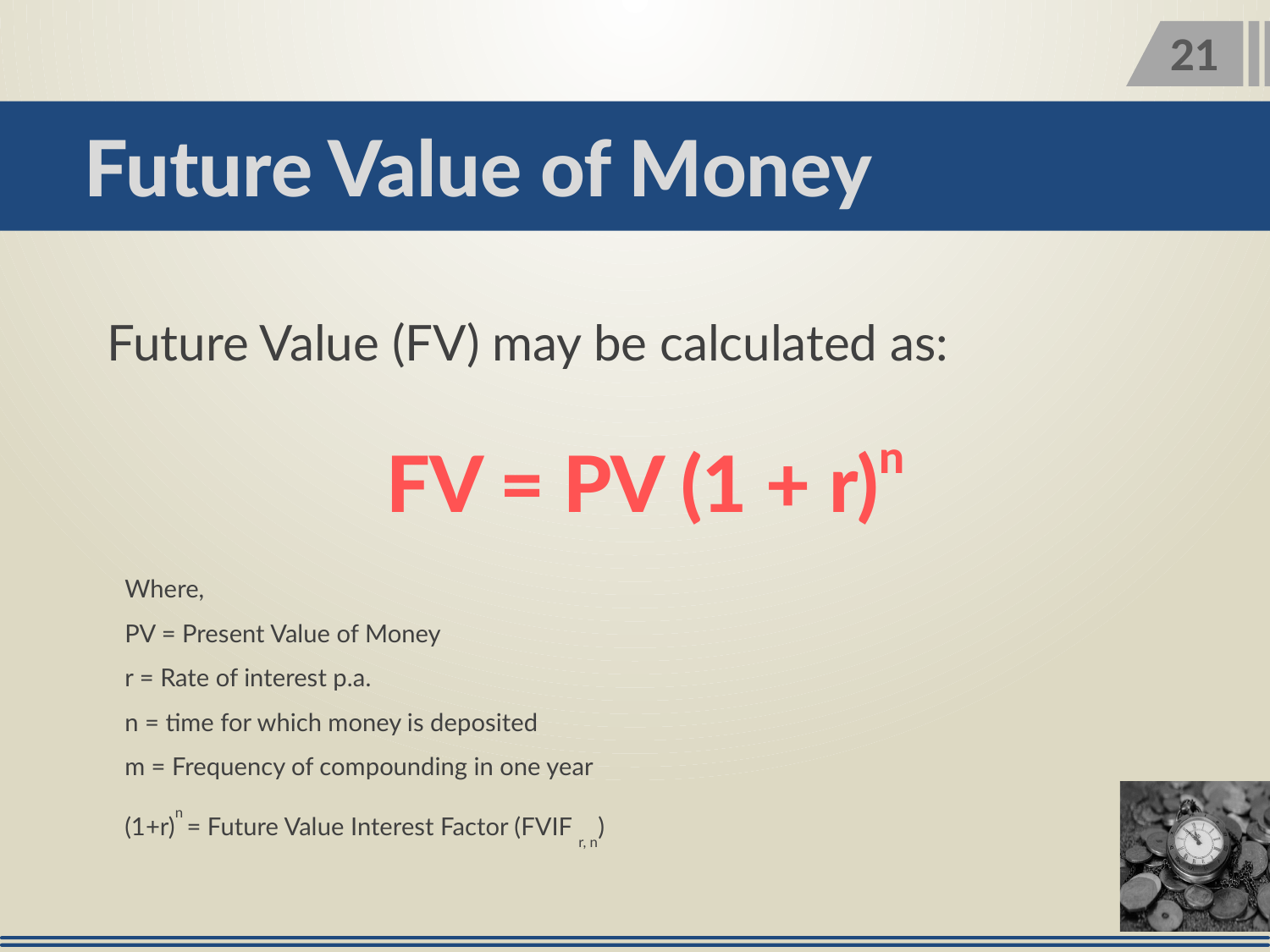

21
Future Value of Money
Future Value (FV) may be calculated as:
FV = PV (1 + r)n
Where,
PV = Present Value of Money
r = Rate of interest p.a.
n = time for which money is deposited
m = Frequency of compounding in one year
(1+r)n = Future Value Interest Factor (FVIF r, n)